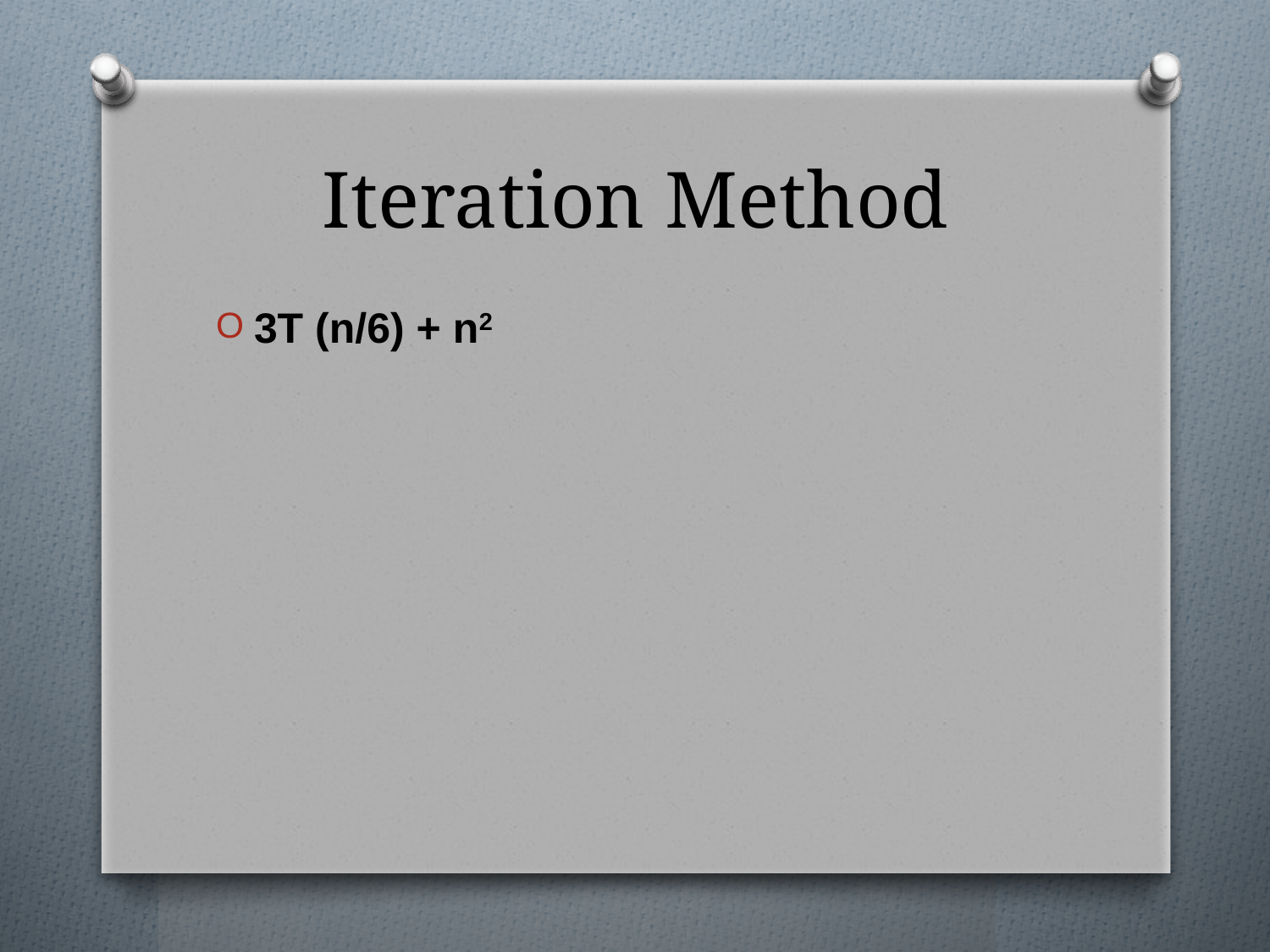

# Iteration Method
3T (n/6) + n2